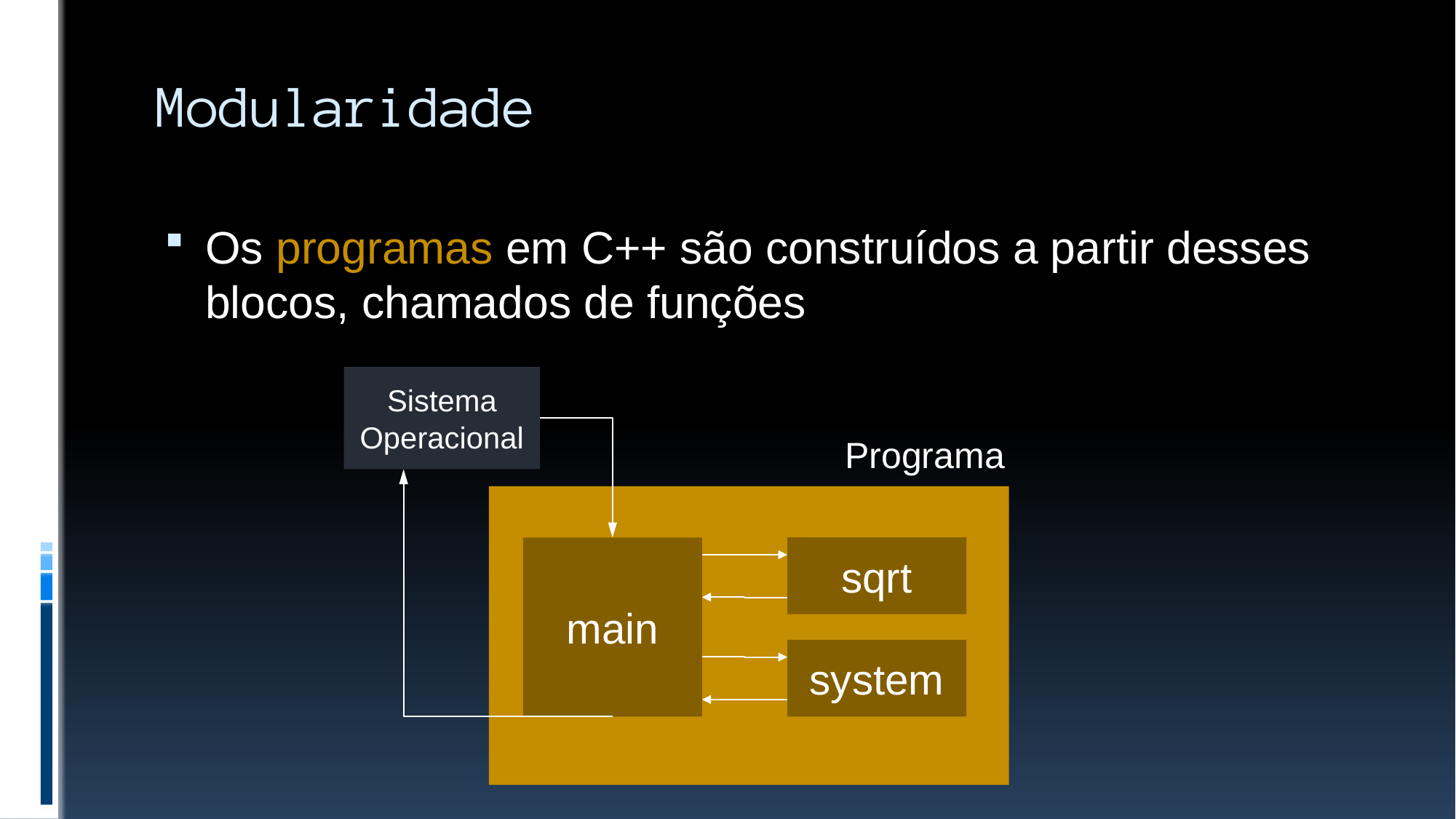

# Modularidade
Os programas em C++ são construídos a partir desses blocos, chamados de funções
Sistema Operacional
Programa

main
sqrt
system